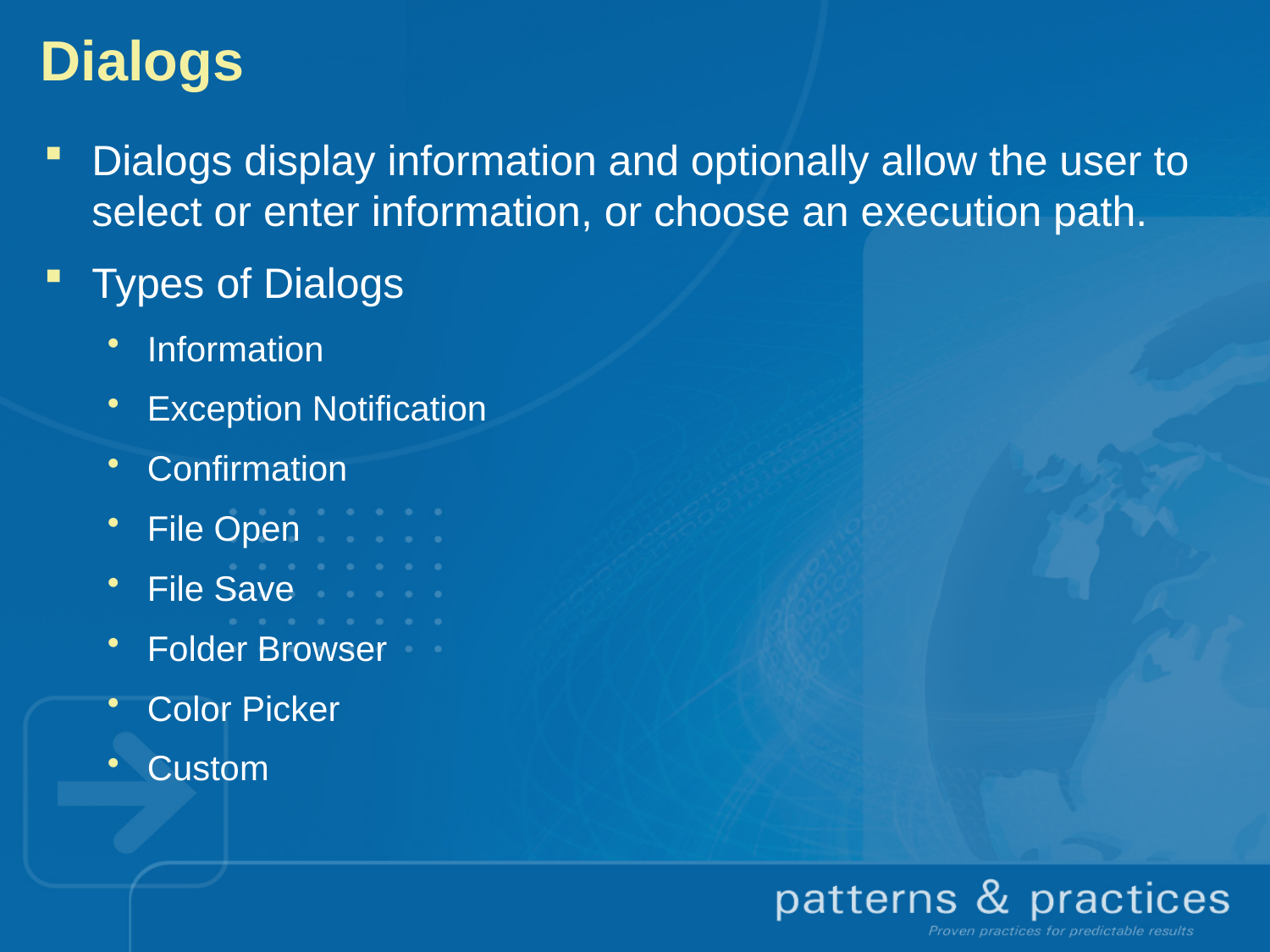

# Dialogs
Dialogs display information and optionally allow the user to select or enter information, or choose an execution path.
Types of Dialogs
Information
Exception Notification
Confirmation
File Open
File Save
Folder Browser
Color Picker
Custom